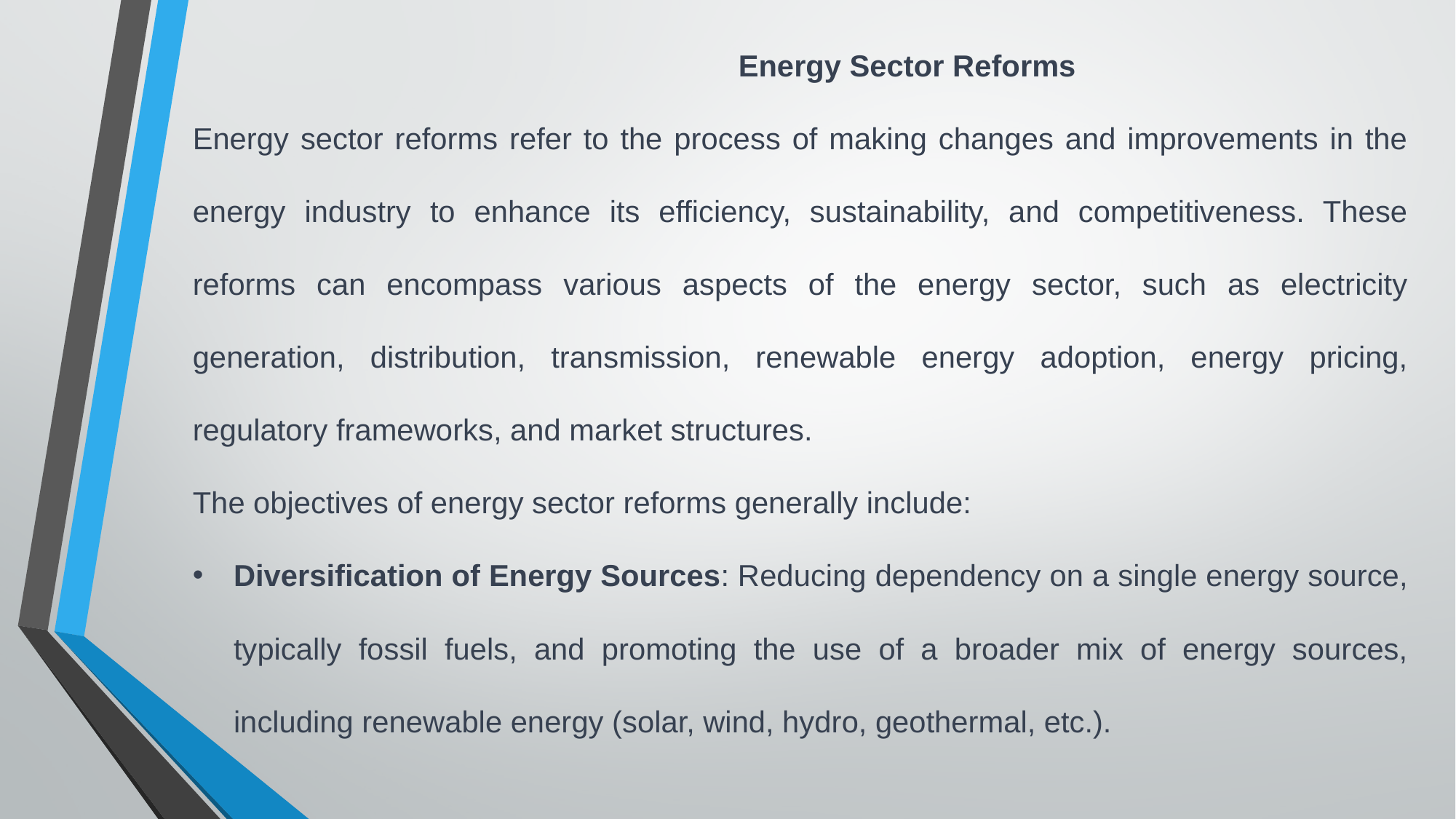

Energy Sector Reforms
Energy sector reforms refer to the process of making changes and improvements in the energy industry to enhance its efficiency, sustainability, and competitiveness. These reforms can encompass various aspects of the energy sector, such as electricity generation, distribution, transmission, renewable energy adoption, energy pricing, regulatory frameworks, and market structures.
The objectives of energy sector reforms generally include:
Diversification of Energy Sources: Reducing dependency on a single energy source, typically fossil fuels, and promoting the use of a broader mix of energy sources, including renewable energy (solar, wind, hydro, geothermal, etc.).